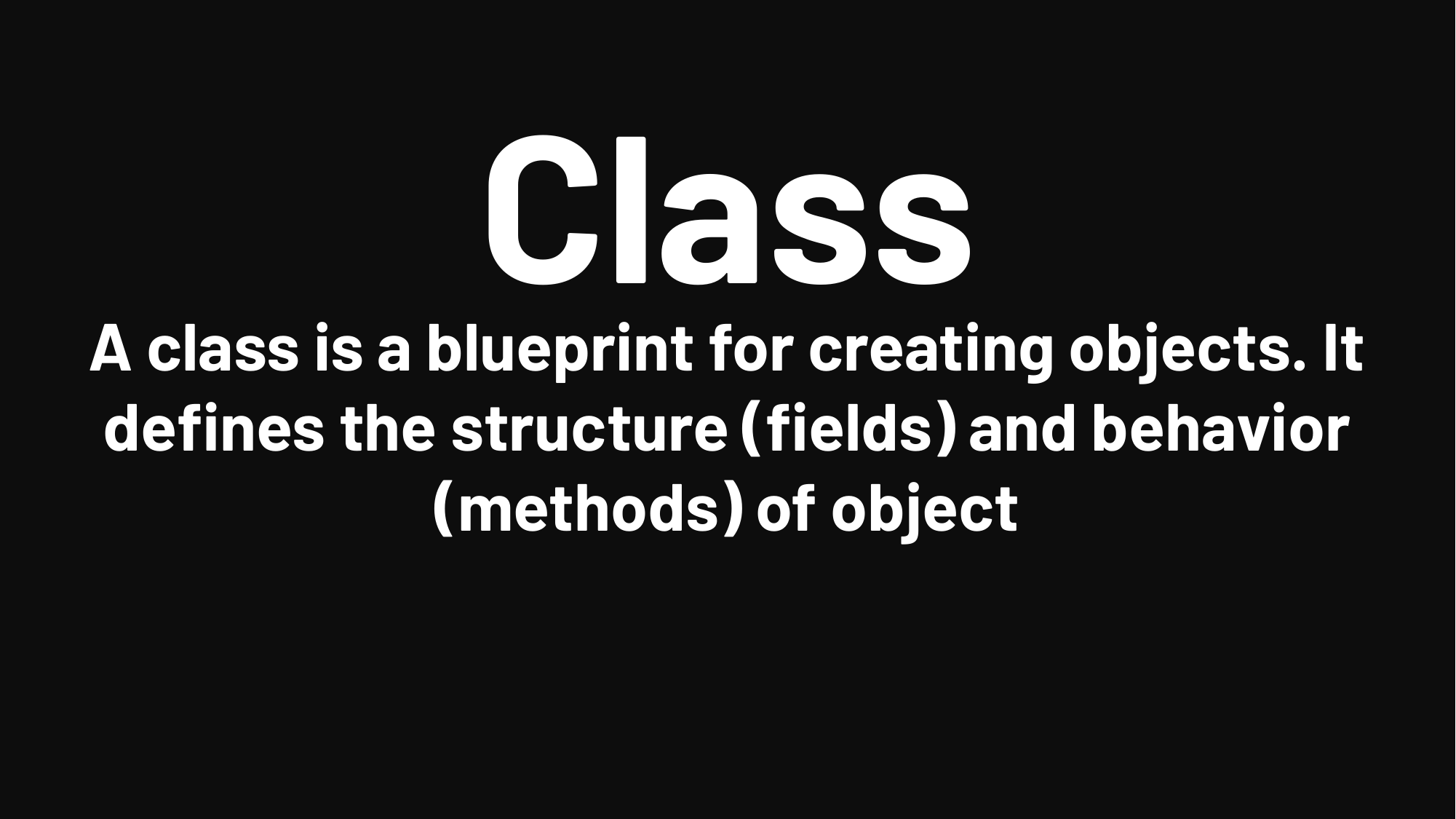

Class
A class is a blueprint for creating objects. It defines the structure (fields) and behavior (methods) of object